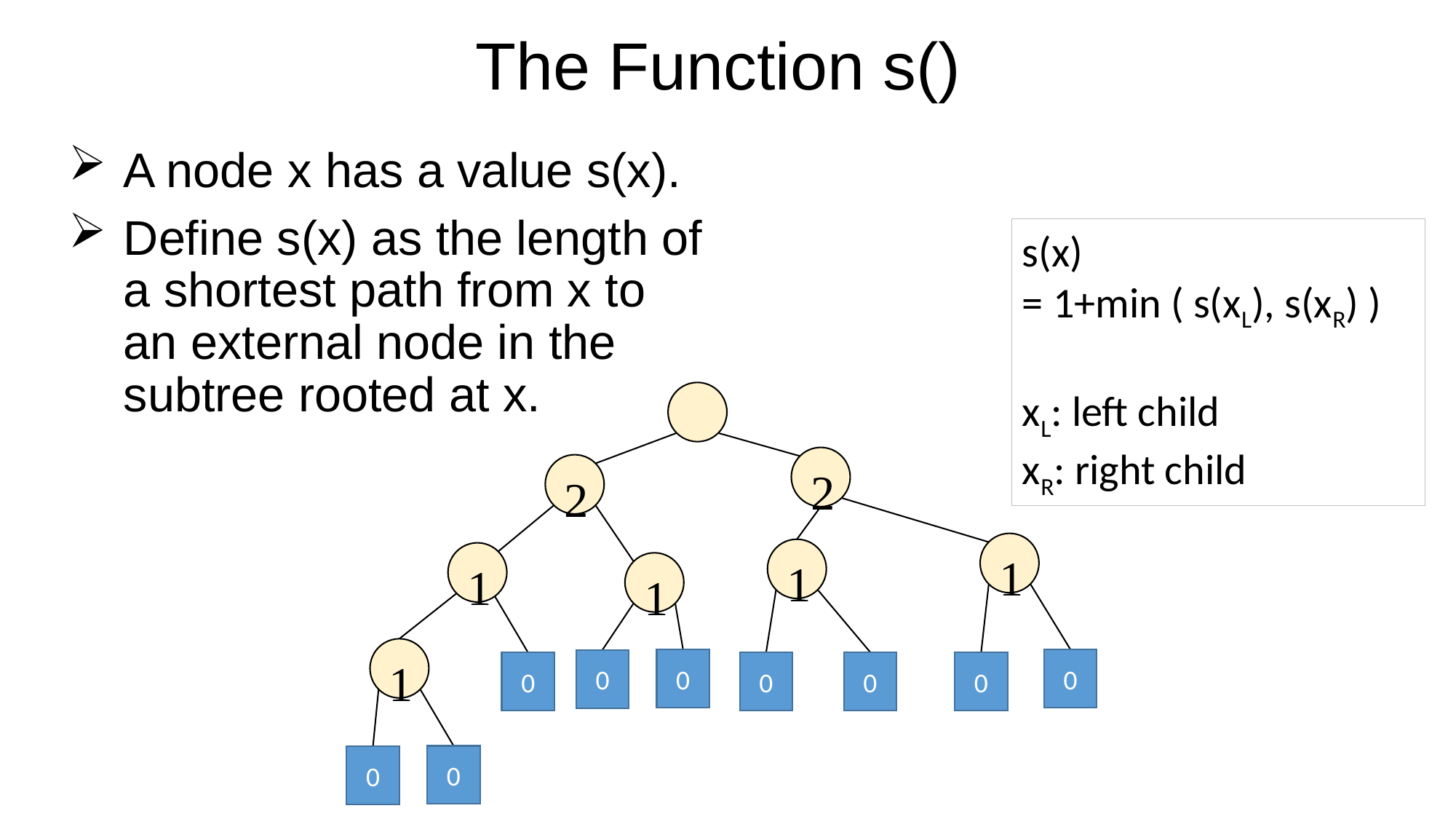

# The Function s()
A node x has a value s(x).
Define s(x) as the length of a shortest path from x to an external node in the subtree rooted at x.

s(x)
= 1+min ( s(xL), s(xR) )

xL: left child
xR: right child

2
2
1
1
1
1
1
0
0
0
0
0
0
0
0
0